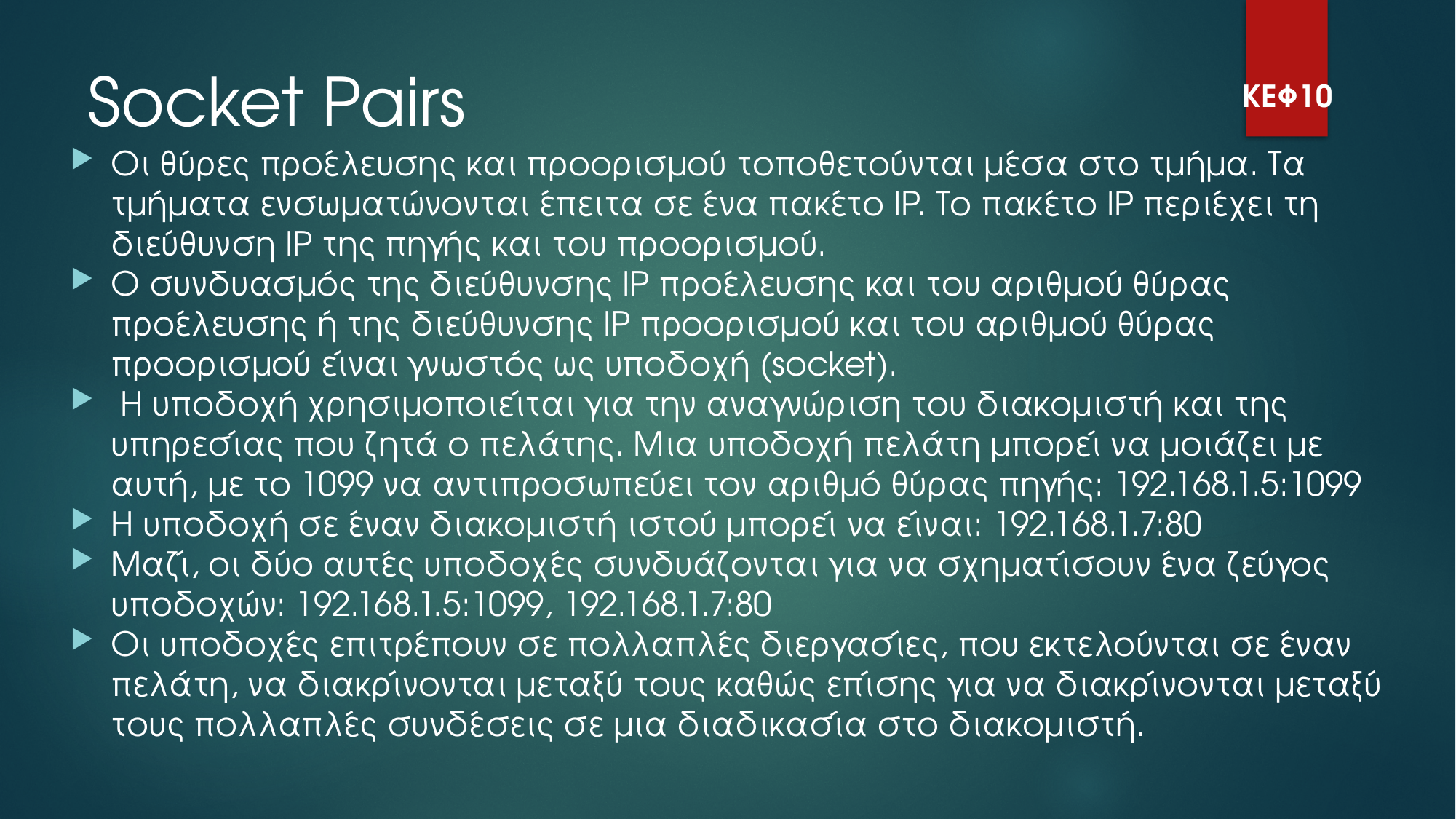

Socket Pairs
ΚΕΦ10
Οι θύρες προέλευσης και προορισμού τοποθετούνται μέσα στο τμήμα. Τα τμήματα ενσωματώνονται έπειτα σε ένα πακέτο IP. Το πακέτο IP περιέχει τη διεύθυνση IP της πηγής και του προορισμού.
Ο συνδυασμός της διεύθυνσης IP προέλευσης και του αριθμού θύρας προέλευσης ή της διεύθυνσης IP προορισμού και του αριθμού θύρας προορισμού είναι γνωστός ως υποδοχή (socket).
 Η υποδοχή χρησιμοποιείται για την αναγνώριση του διακομιστή και της υπηρεσίας που ζητά ο πελάτης. Μια υποδοχή πελάτη μπορεί να μοιάζει με αυτή, με το 1099 να αντιπροσωπεύει τον αριθμό θύρας πηγής: 192.168.1.5:1099
Η υποδοχή σε έναν διακομιστή ιστού μπορεί να είναι: 192.168.1.7:80
Μαζί, οι δύο αυτές υποδοχές συνδυάζονται για να σχηματίσουν ένα ζεύγος υποδοχών: 192.168.1.5:1099, 192.168.1.7:80
Οι υποδοχές επιτρέπουν σε πολλαπλές διεργασίες, που εκτελούνται σε έναν πελάτη, να διακρίνονται μεταξύ τους καθώς επίσης για να διακρίνονται μεταξύ τους πολλαπλές συνδέσεις σε μια διαδικασία στο διακομιστή.